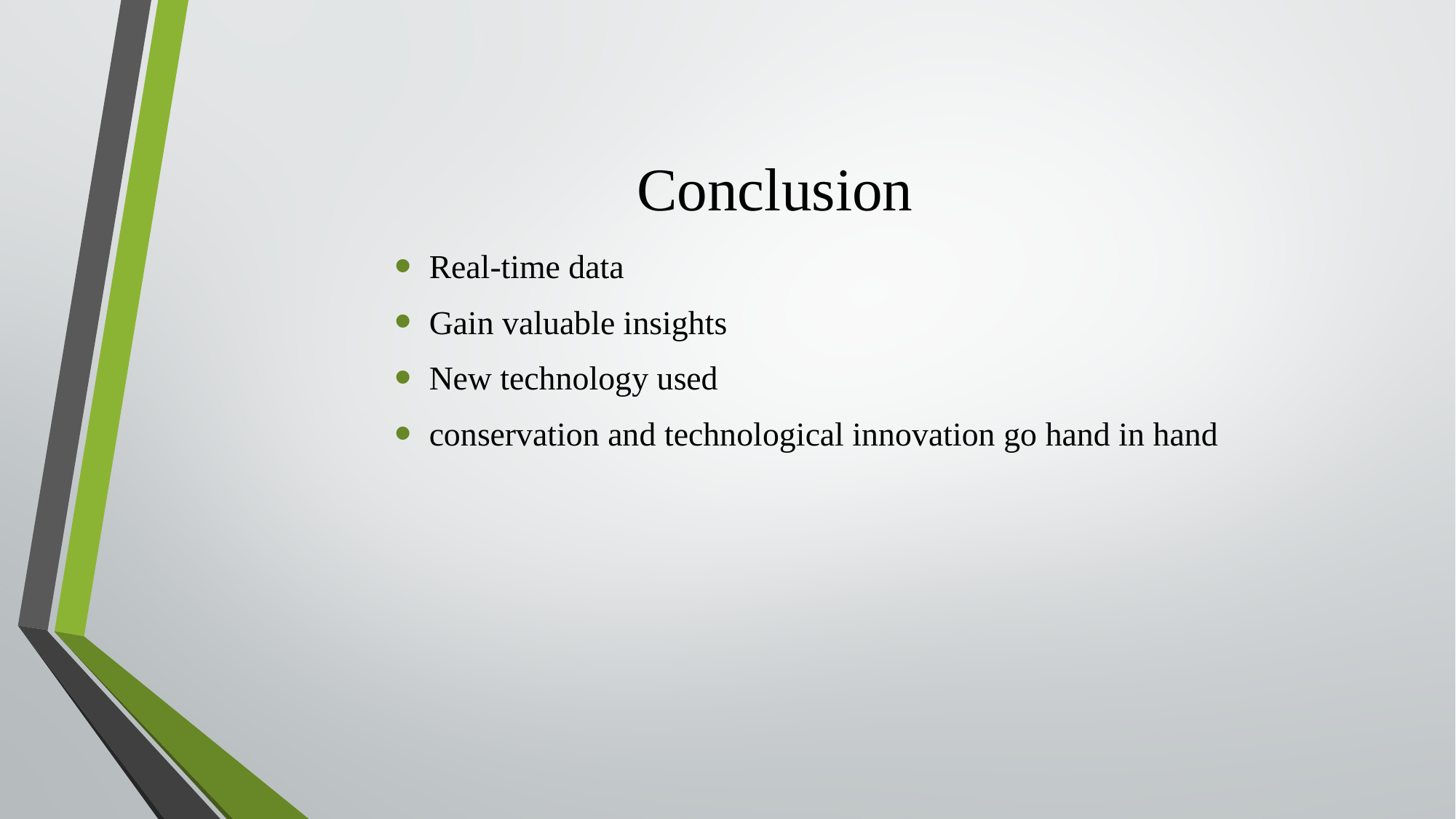

# Conclusion
Real-time data
Gain valuable insights
New technology used
conservation and technological innovation go hand in hand